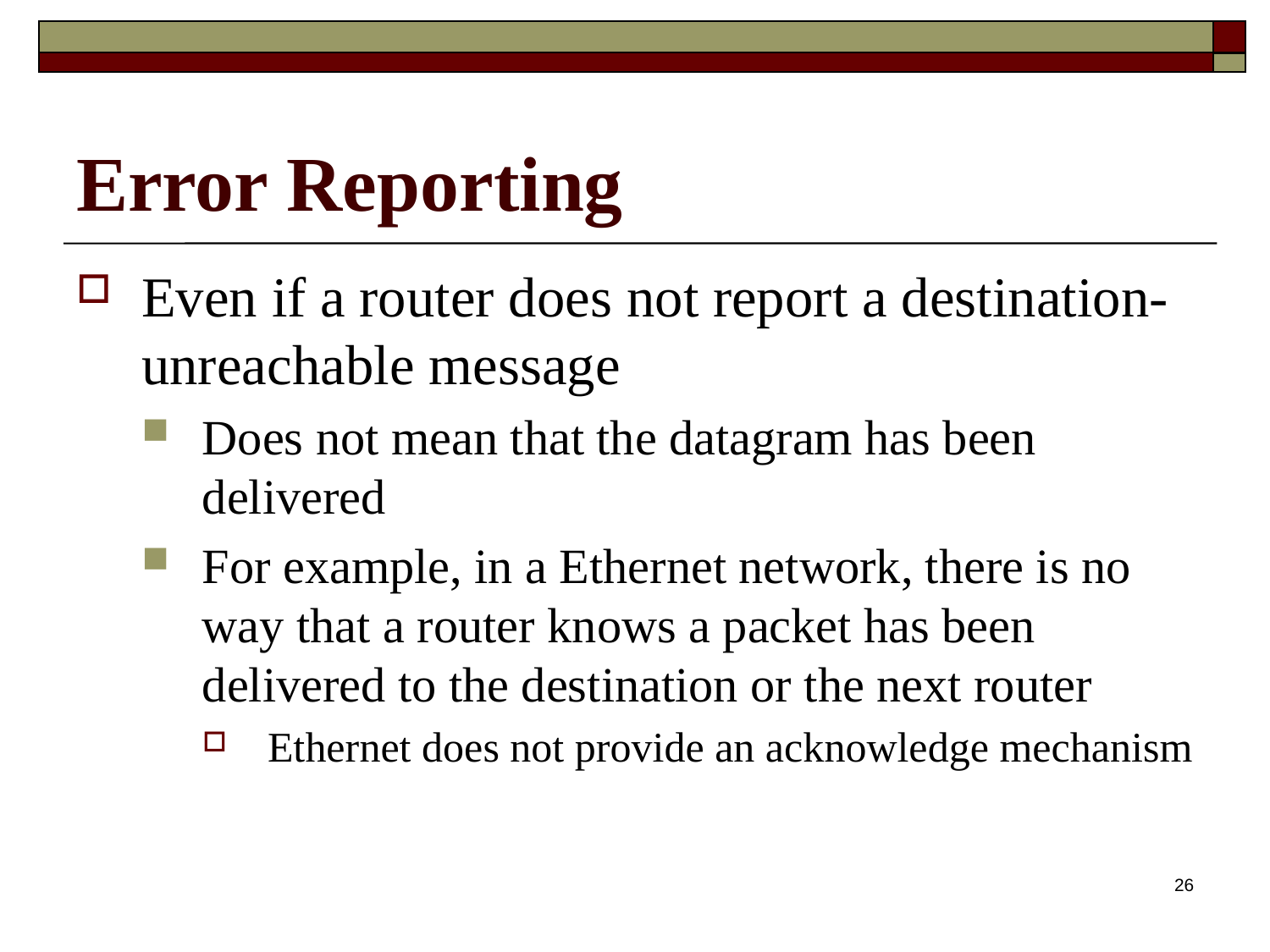

# Error Reporting
Even if a router does not report a destination-unreachable message
Does not mean that the datagram has been delivered
For example, in a Ethernet network, there is no way that a router knows a packet has been delivered to the destination or the next router
Ethernet does not provide an acknowledge mechanism
26